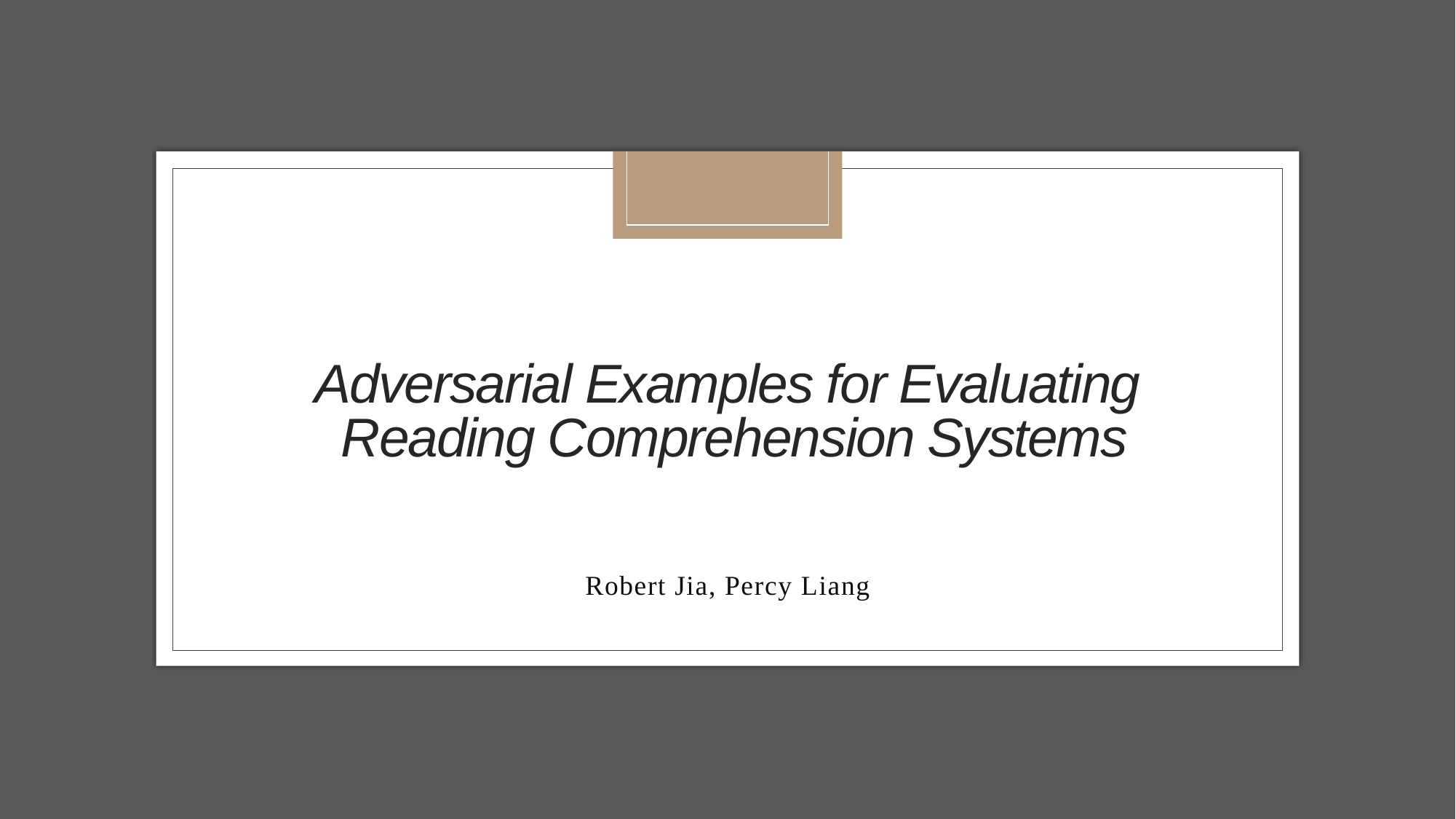

# Adversarial Examples for Evaluating Reading Comprehension Systems
Robert Jia, Percy Liang